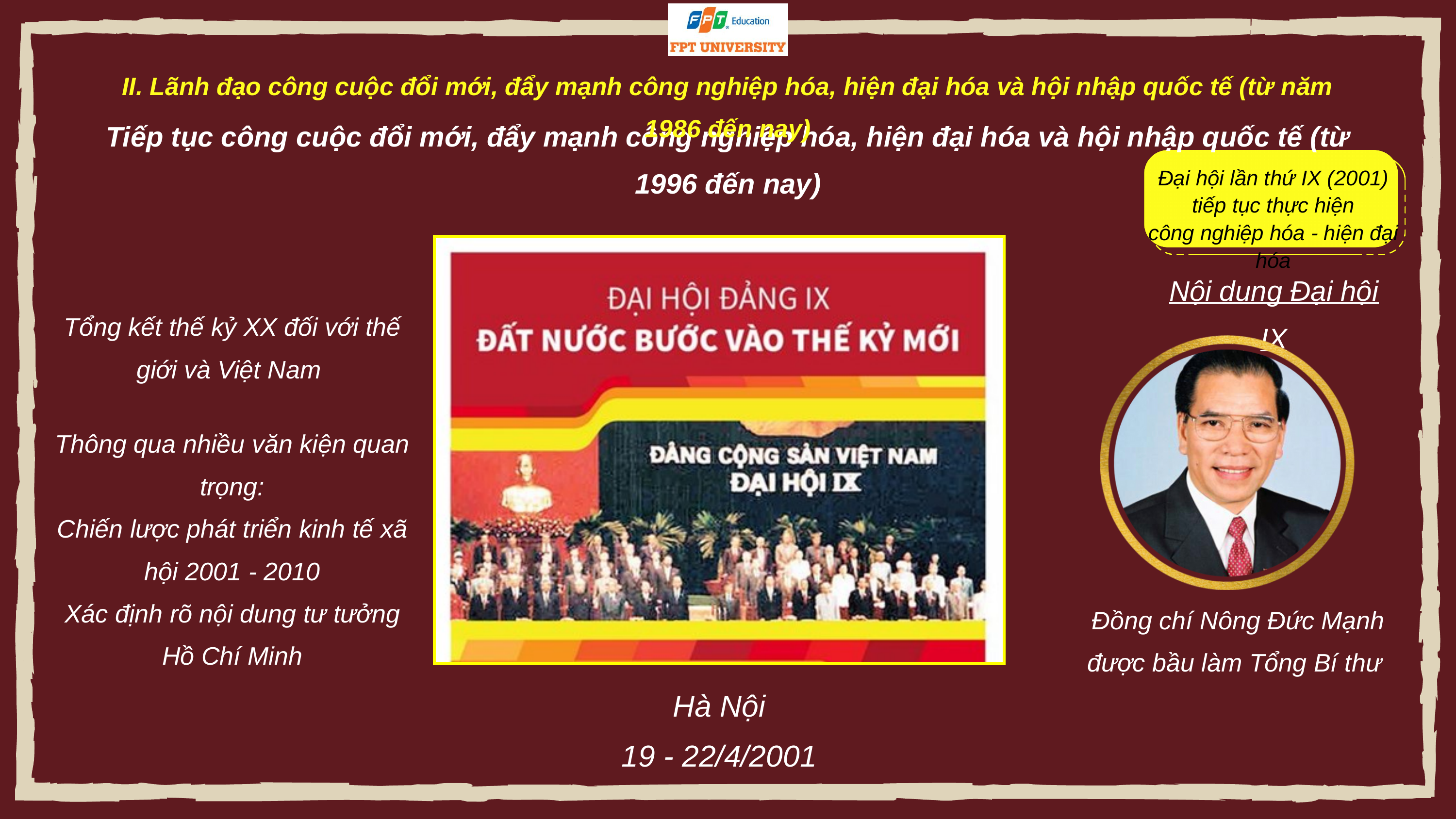

II. Lãnh đạo công cuộc đổi mới, đẩy mạnh công nghiệp hóa, hiện đại hóa và hội nhập quốc tế (từ năm 1986 đến nay)
Tiếp tục công cuộc đổi mới, đẩy mạnh công nghiệp hóa, hiện đại hóa và hội nhập quốc tế (từ 1996 đến nay)

Đại hội lần thứ IX (2001)
tiếp tục thực hiện
công nghiệp hóa - hiện đại hóa

Nội dung Đại hội IX
Tổng kết thế kỷ XX đối với thế giới và Việt Nam

Thông qua nhiều văn kiện quan trọng:
Chiến lược phát triển kinh tế xã hội 2001 - 2010
Xác định rõ nội dung tư tưởng
 Hồ Chí Minh
 Đồng chí Nông Đức Mạnh
được bầu làm Tổng Bí thư
Hà Nội
19 - 22/4/2001